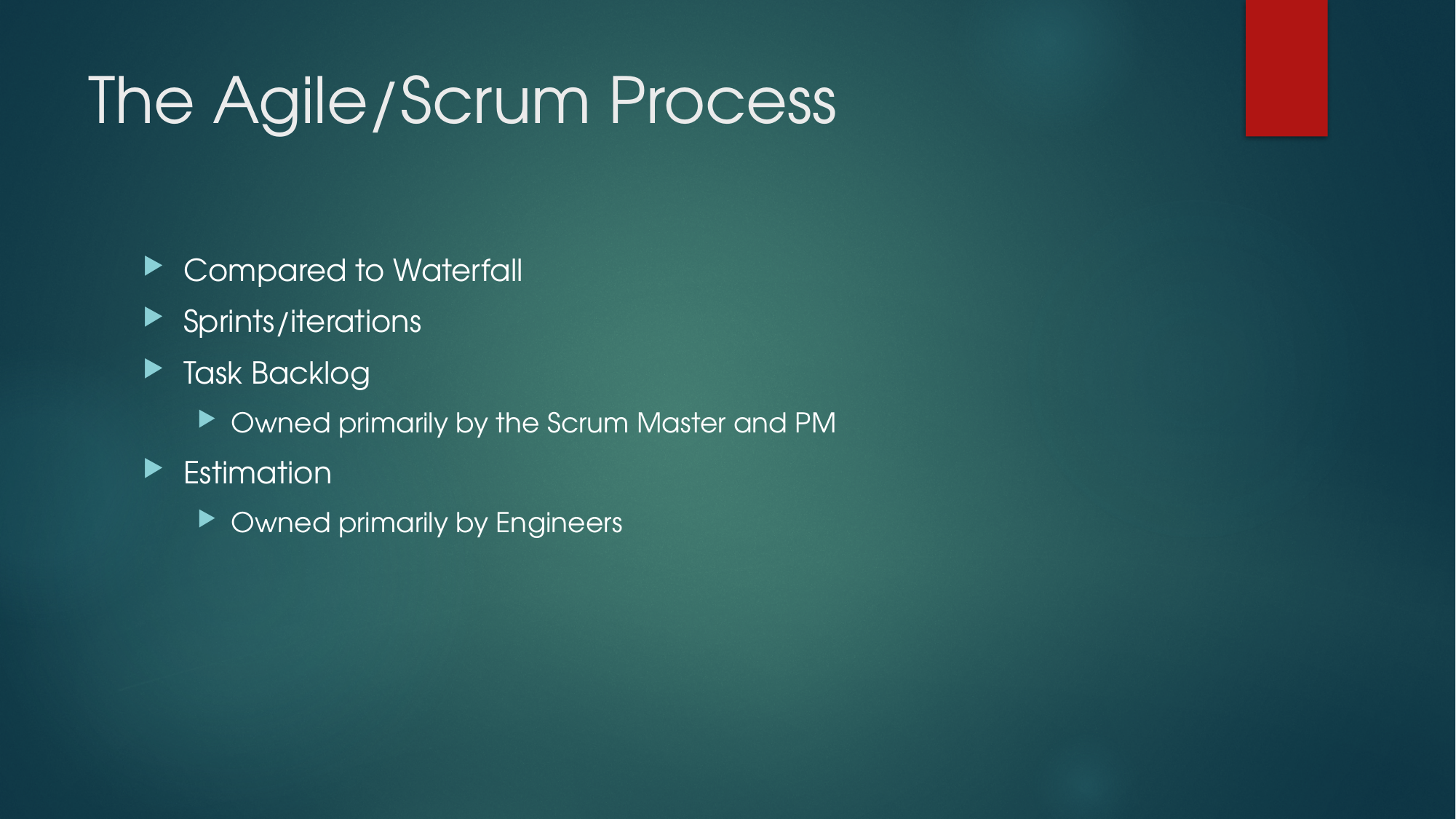

# The Agile/Scrum Process
Compared to Waterfall
Sprints/iterations
Task Backlog
Owned primarily by the Scrum Master and PM
Estimation
Owned primarily by Engineers